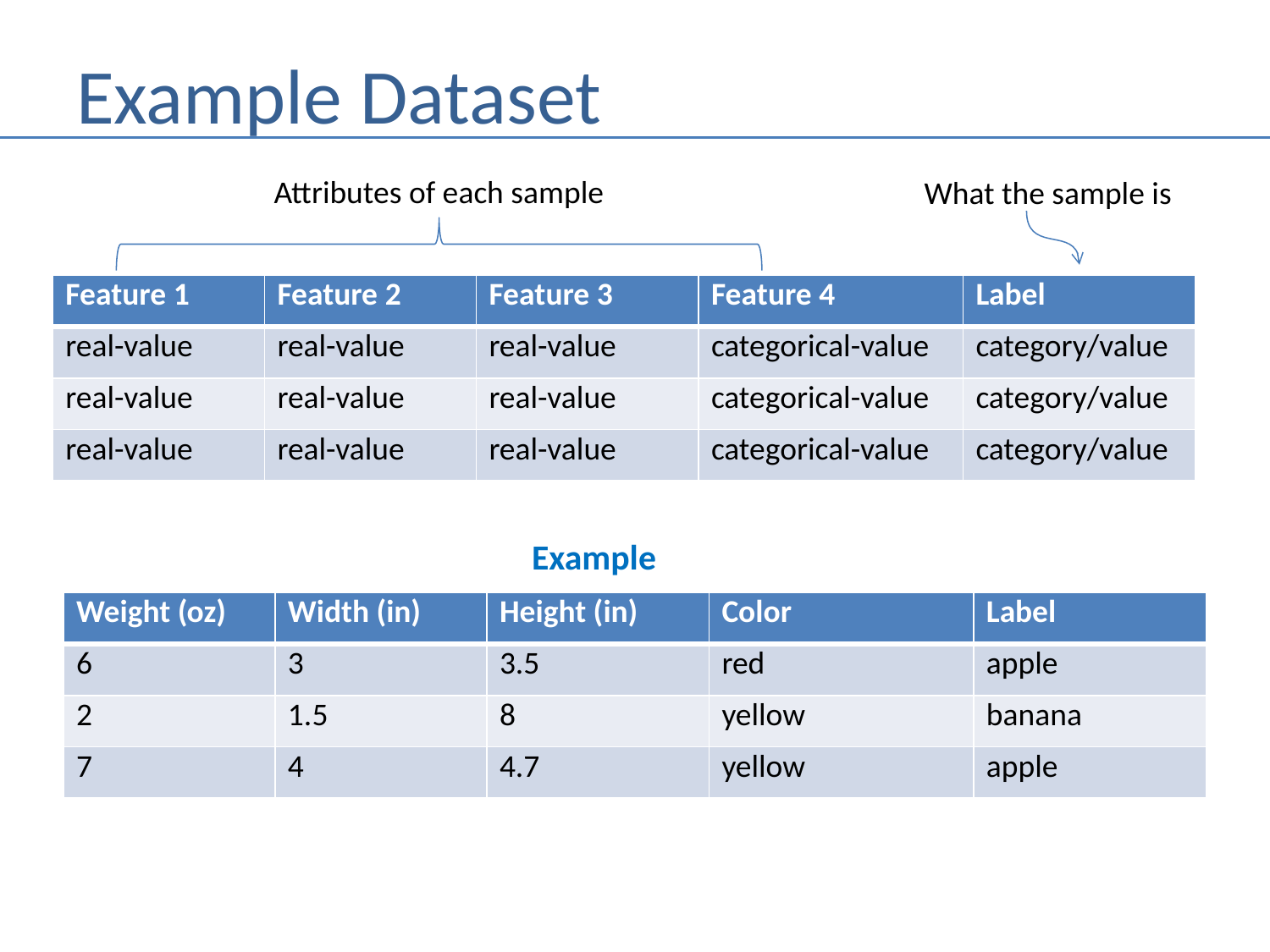

# Example Dataset
Attributes of each sample
What the sample is
| Feature 1 | Feature 2 | Feature 3 | Feature 4 | Label |
| --- | --- | --- | --- | --- |
| real-value | real-value | real-value | categorical-value | category/value |
| real-value | real-value | real-value | categorical-value | category/value |
| real-value | real-value | real-value | categorical-value | category/value |
Example
| Weight (oz) | Width (in) | Height (in) | Color | Label |
| --- | --- | --- | --- | --- |
| 6 | 3 | 3.5 | red | apple |
| 2 | 1.5 | 8 | yellow | banana |
| 7 | 4 | 4.7 | yellow | apple |